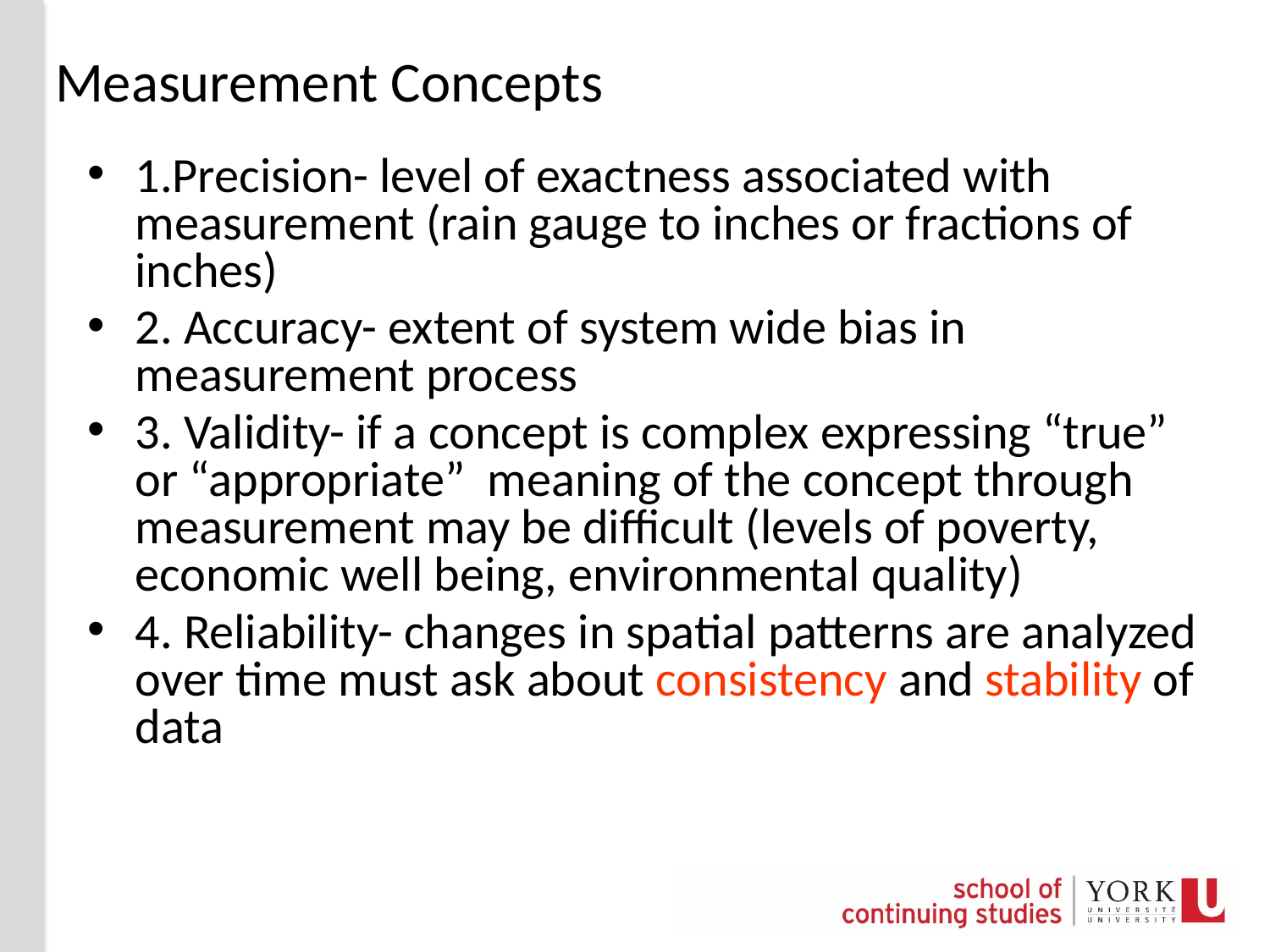

# Measurement Concepts
1.Precision- level of exactness associated with measurement (rain gauge to inches or fractions of inches)
2. Accuracy- extent of system wide bias in measurement process
3. Validity- if a concept is complex expressing “true” or “appropriate”  meaning of the concept through measurement may be difficult (levels of poverty, economic well being, environmental quality)
4. Reliability- changes in spatial patterns are analyzed over time must ask about consistency and stability of data